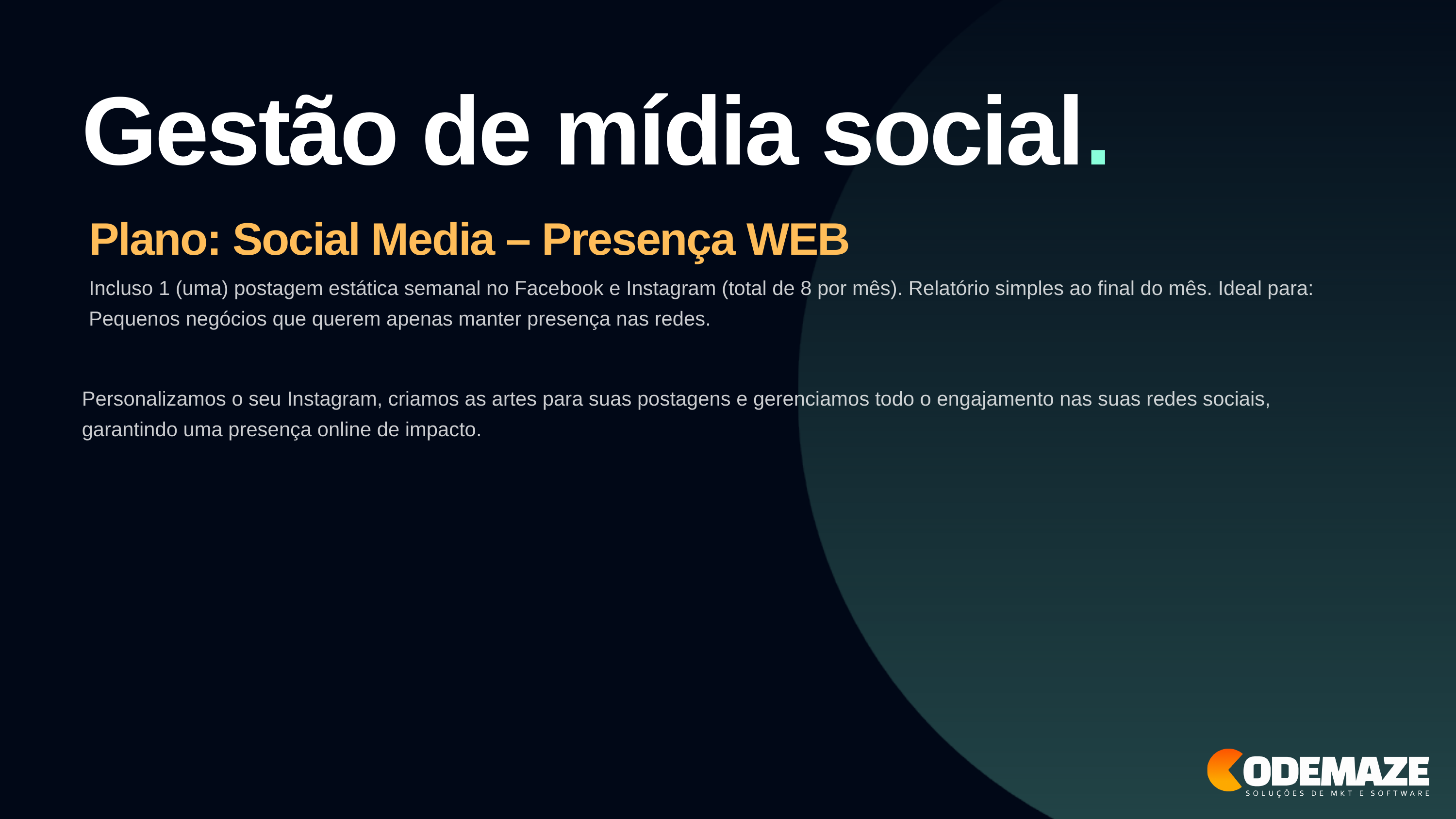

Gestão de mídia social.
Plano: Social Media – Presença WEB
Incluso 1 (uma) postagem estática semanal no Facebook e Instagram (total de 8 por mês). Relatório simples ao final do mês. Ideal para: Pequenos negócios que querem apenas manter presença nas redes.
Personalizamos o seu Instagram, criamos as artes para suas postagens e gerenciamos todo o engajamento nas suas redes sociais, garantindo uma presença online de impacto.